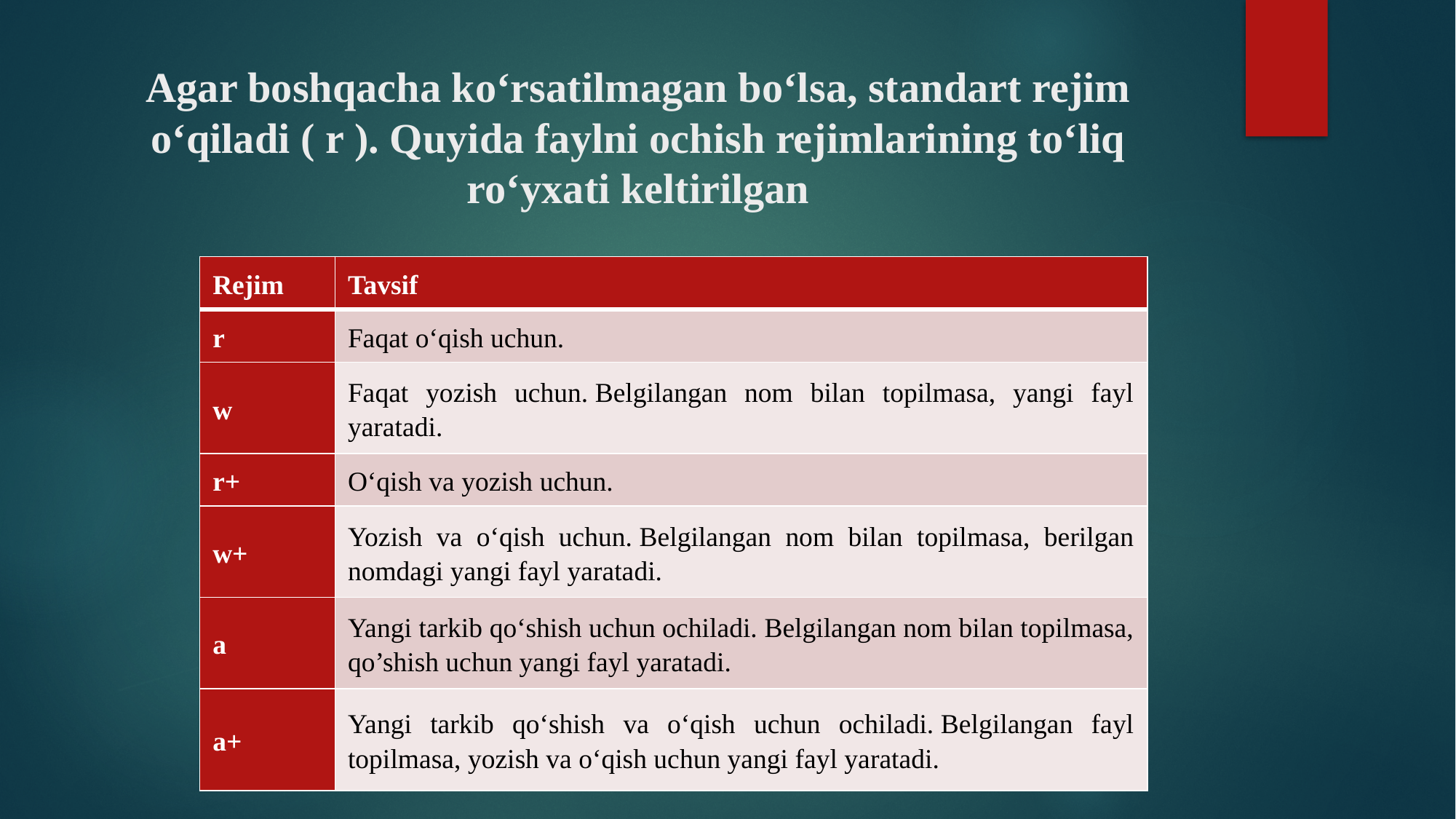

# Agar boshqacha ko‘rsatilmagan bo‘lsa, standart rejim o‘qiladi ( r ). Quyida faylni ochish rejimlarining toʻliq roʻyxati keltirilgan
| Rejim | Tavsif |
| --- | --- |
| r | Faqat o‘qish uchun. |
| w | Faqat yozish uchun. Belgilangan nom bilan topilmasa, yangi fayl yaratadi. |
| r+ | O‘qish va yozish uchun. |
| w+ | Yozish va o‘qish uchun. Belgilangan nom bilan topilmasa, berilgan nomdagi yangi fayl yaratadi. |
| a | Yangi tarkib qo‘shish uchun ochiladi. Belgilangan nom bilan topilmasa, qo’shish uchun yangi fayl yaratadi. |
| a+ | Yangi tarkib qo‘shish va o‘qish uchun ochiladi. Belgilangan fayl topilmasa, yozish va o‘qish uchun yangi fayl yaratadi. |